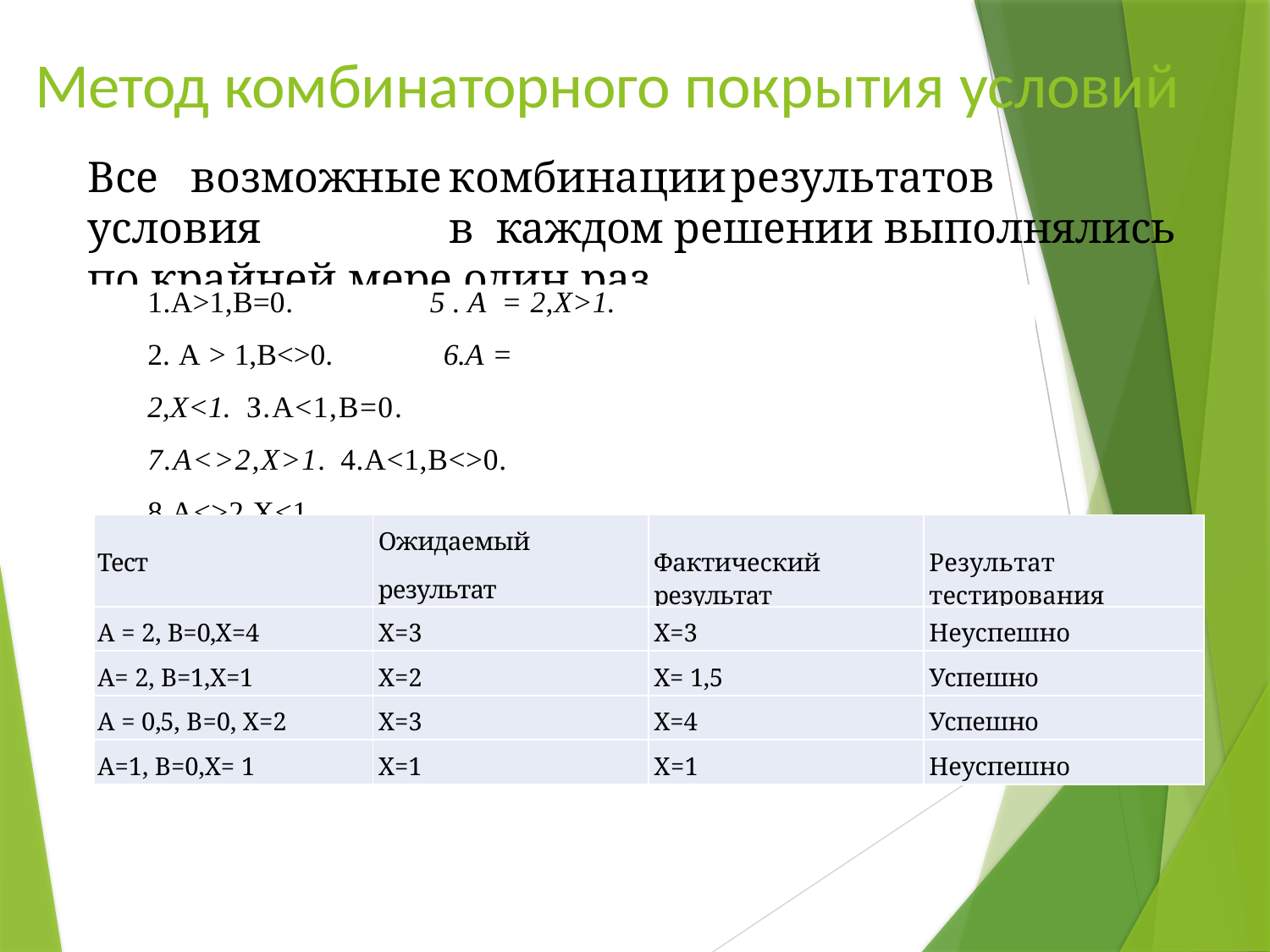

# Метод комбинаторного покрытия условий
Все	возможные	комбинации	результатов	условия	в  каждом решении выполнялись по крайней мере один раз
1.A>1,B=0.	5 . А  = 2,Х>1.
2. A > 1,B<>0.		6.А = 2,Х<1.  З.A<1,B=0.	 7.А<>2,Х>1.  4.A<1,B<>0.	8.A<>2,X<1.
| Тест | Ожидаемый результат | Фактический результат | Результат тестирования |
| --- | --- | --- | --- |
| A = 2, В=0,Х=4 | Х=3 | Х=3 | Неуспешно |
| A= 2, В=1,Х=1 | Х=2 | Х= 1,5 | Успешно |
| A = 0,5, В=0, X=2 | X=3 | Х=4 | Успешно |
| A=1, В=0,Х= 1 | X=1 | X=1 | Неуспешно |